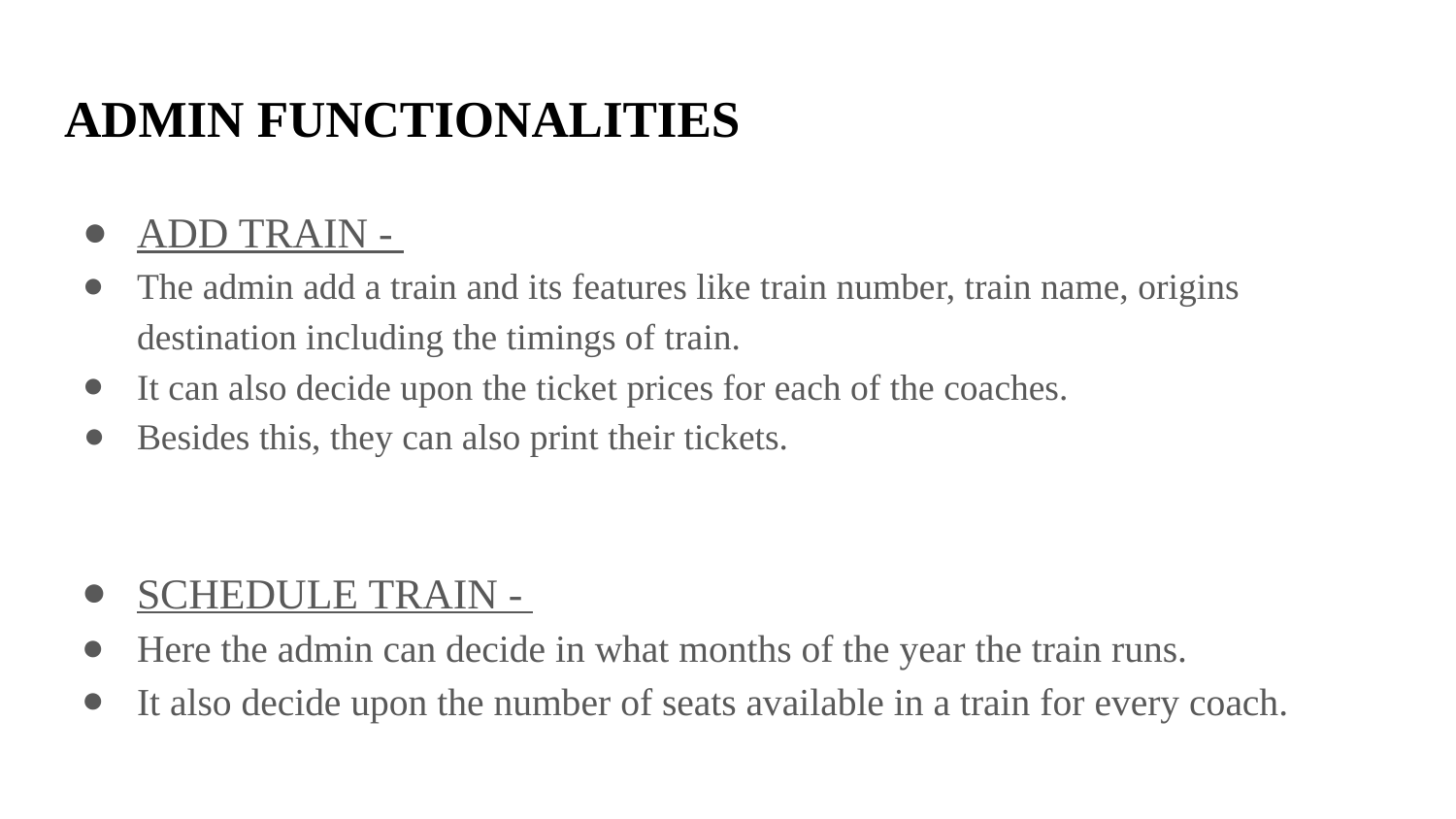

# ADMIN FUNCTIONALITIES
ADD TRAIN -
The admin add a train and its features like train number, train name, origins destination including the timings of train.
It can also decide upon the ticket prices for each of the coaches.
Besides this, they can also print their tickets.

SCHEDULE TRAIN -
Here the admin can decide in what months of the year the train runs.
It also decide upon the number of seats available in a train for every coach.